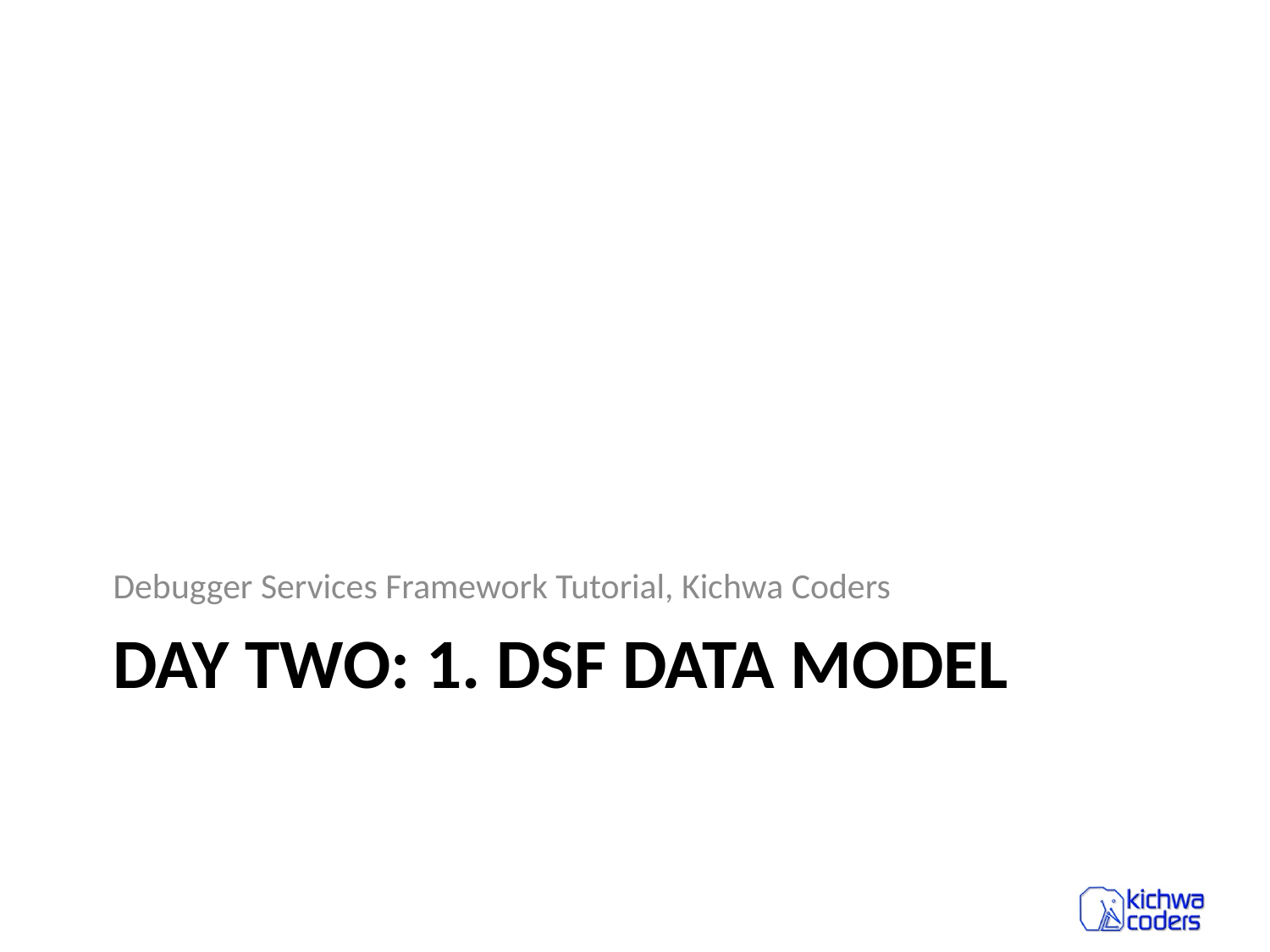

Debugger Services Framework Tutorial, Kichwa Coders
# DAY TWO: 1. DSF Data model